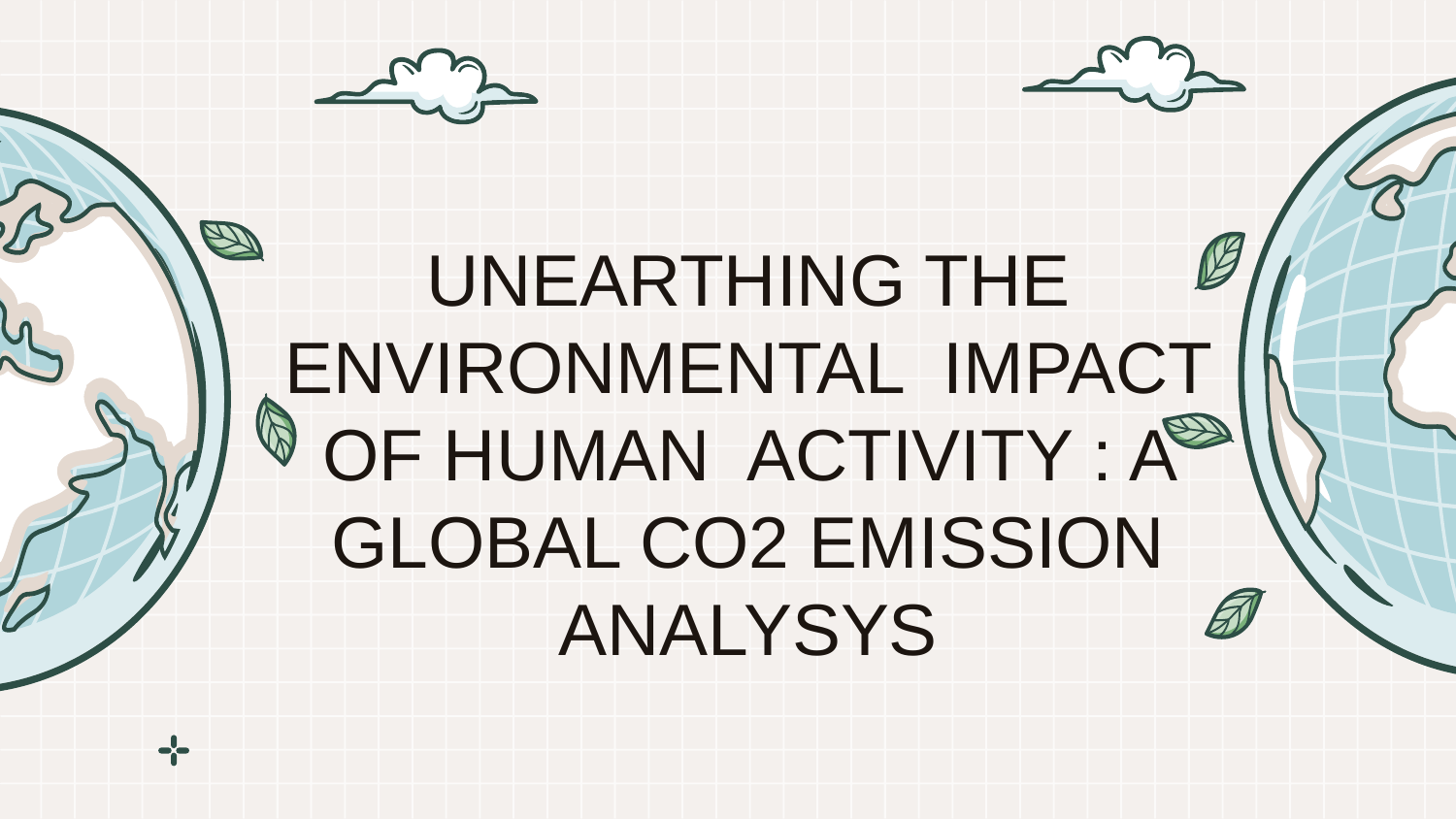

UNEARTHING THE ENVIRONMENTAL  IMPACT OF HUMAN  ACTIVITY : A GLOBAL CO2 EMISSION ANALYSYS